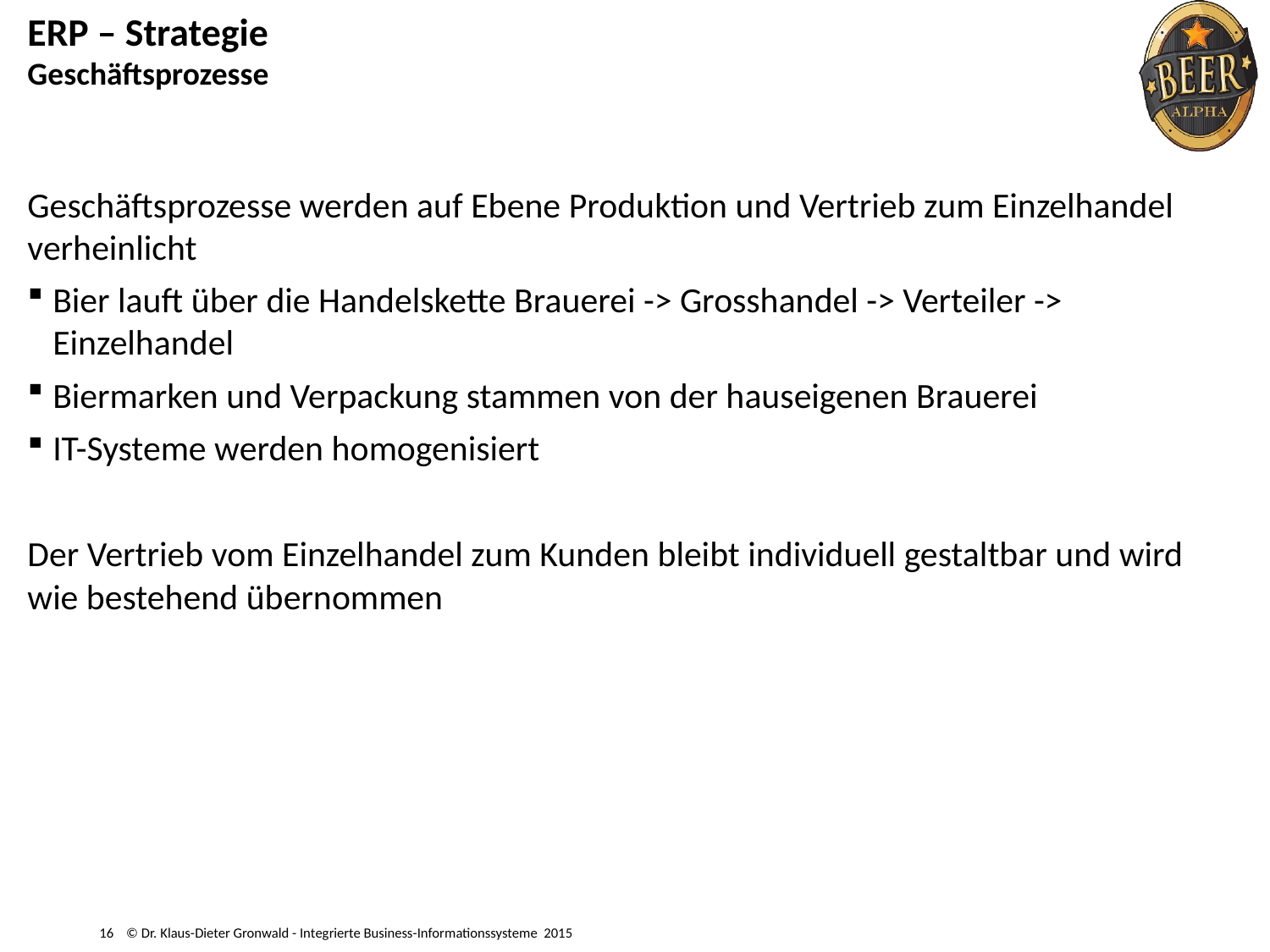

# ERP – Strategie Geschäftsprozesse
Geschäftsprozesse werden auf Ebene Produktion und Vertrieb zum Einzelhandel verheinlicht
Bier lauft über die Handelskette Brauerei -> Grosshandel -> Verteiler -> Einzelhandel
Biermarken und Verpackung stammen von der hauseigenen Brauerei
IT-Systeme werden homogenisiert

Der Vertrieb vom Einzelhandel zum Kunden bleibt individuell gestaltbar und wird wie bestehend übernommen